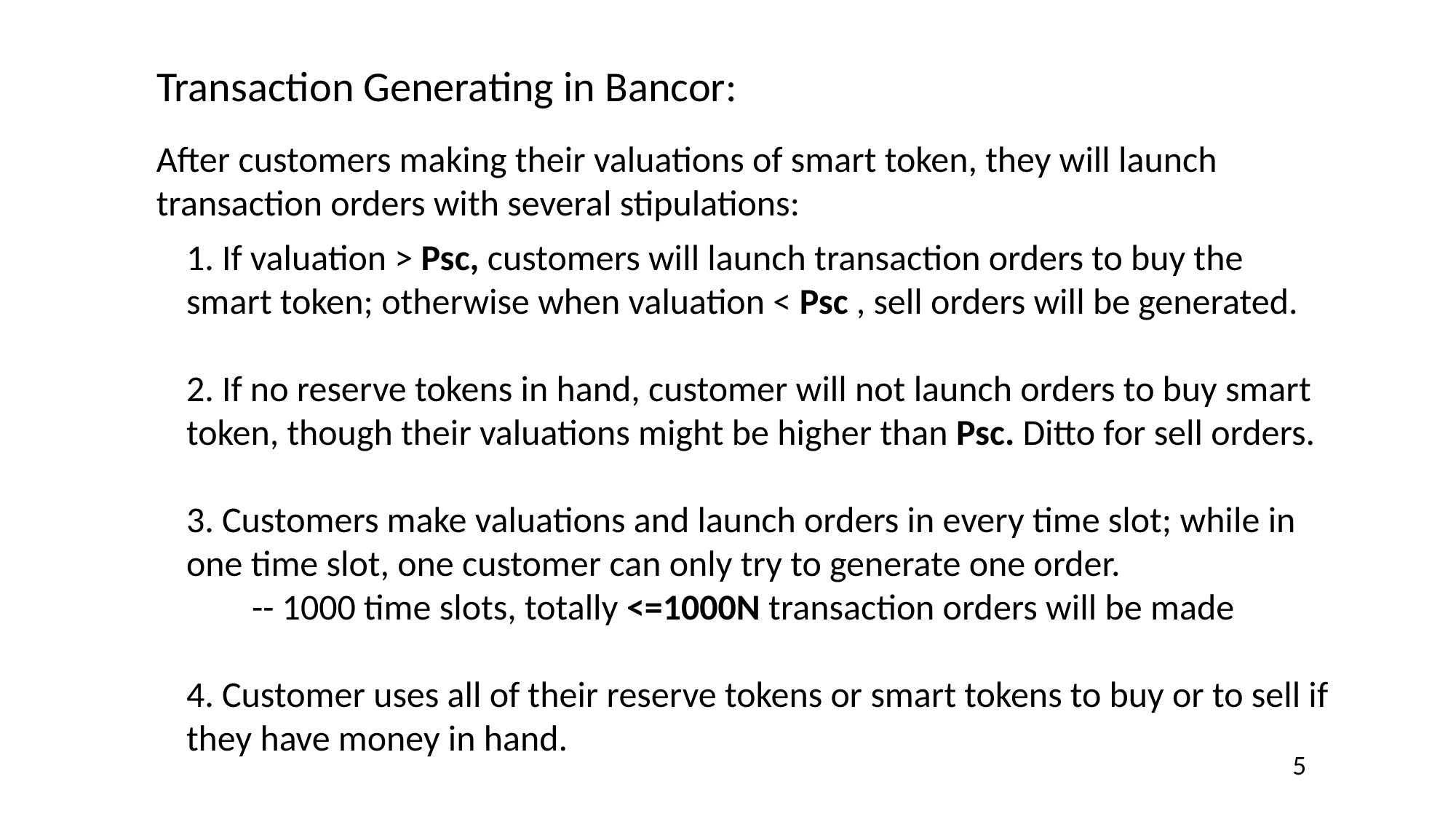

Transaction Generating in Bancor:

After customers making their valuations of smart token, they will launch transaction orders with several stipulations:

1. If valuation > Psc, customers will launch transaction orders to buy the smart token; otherwise when valuation < Psc , sell orders will be generated.

2. If no reserve tokens in hand, customer will not launch orders to buy smart token, though their valuations might be higher than Psc. Ditto for sell orders.

3. Customers make valuations and launch orders in every time slot; while in one time slot, one customer can only try to generate one order.
        -- 1000 time slots, totally <=1000N transaction orders will be made

4. Customer uses all of their reserve tokens or smart tokens to buy or to sell if they have money in hand.

5